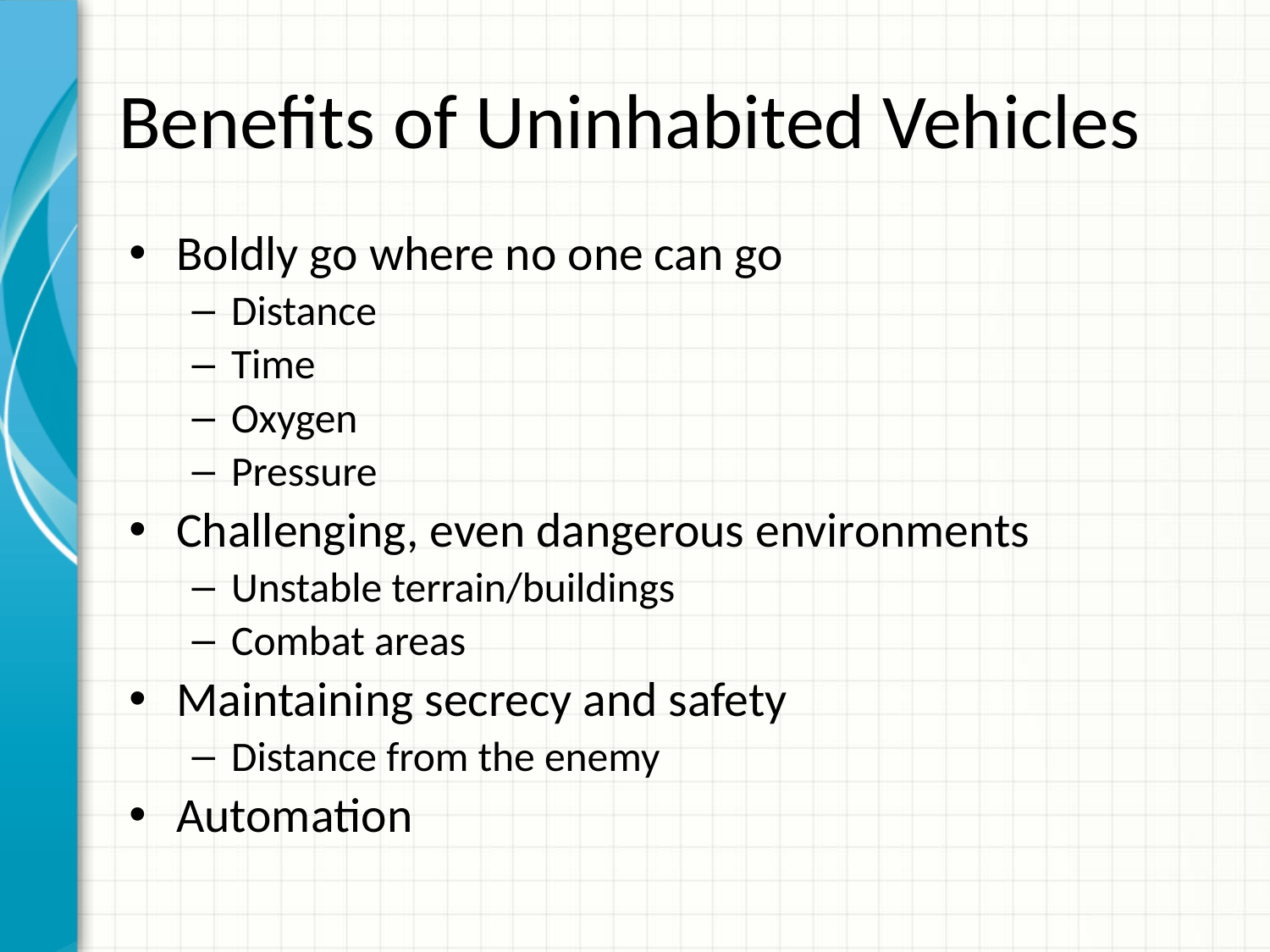

# Benefits of Uninhabited Vehicles
Boldly go where no one can go
Distance
Time
Oxygen
Pressure
Challenging, even dangerous environments
Unstable terrain/buildings
Combat areas
Maintaining secrecy and safety
Distance from the enemy
Automation